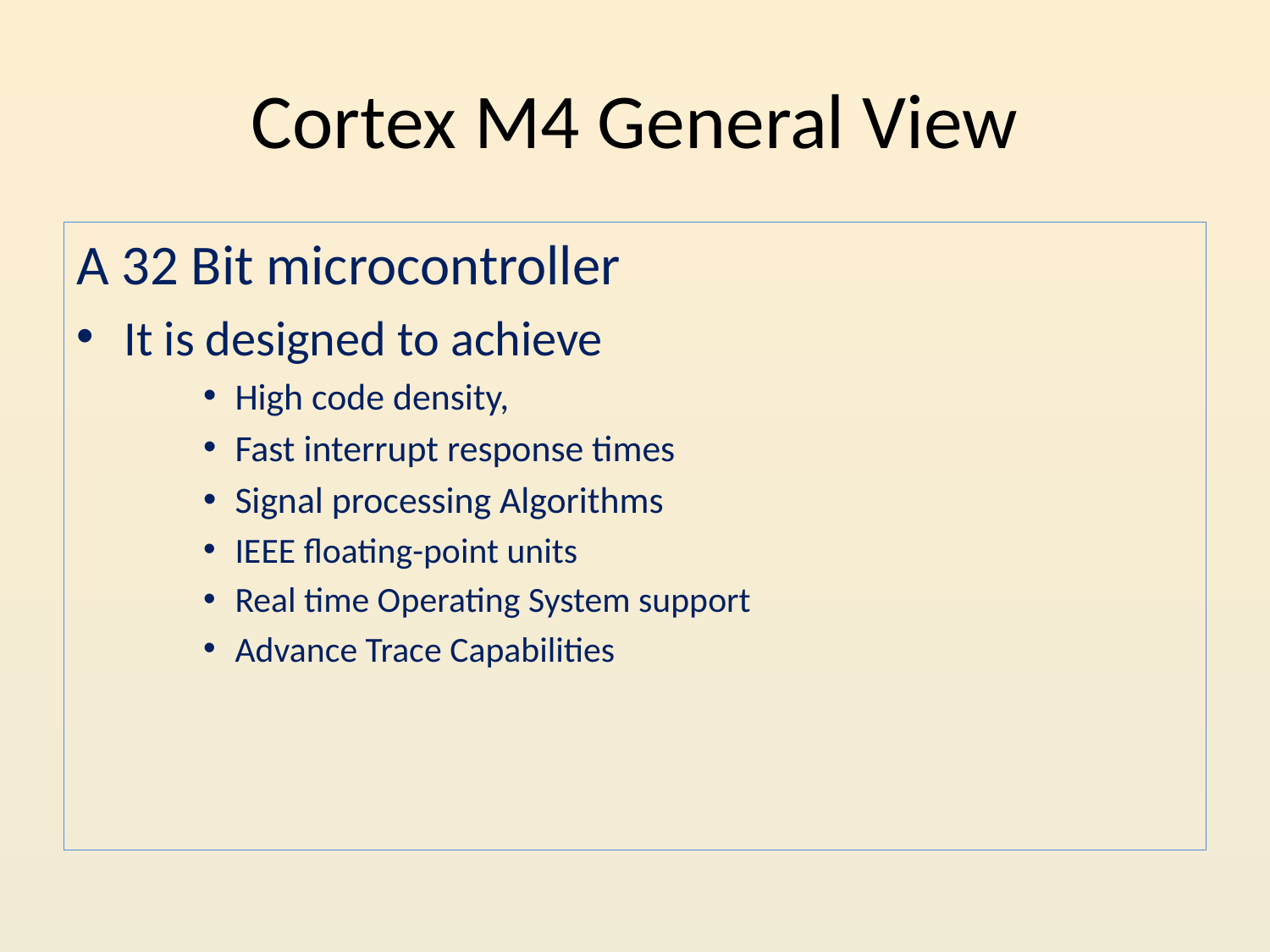

# Cortex M4 General View
A 32 Bit microcontroller
It is designed to achieve
High code density,
Fast interrupt response times
Signal processing Algorithms
IEEE floating-point units
Real time Operating System support
Advance Trace Capabilities